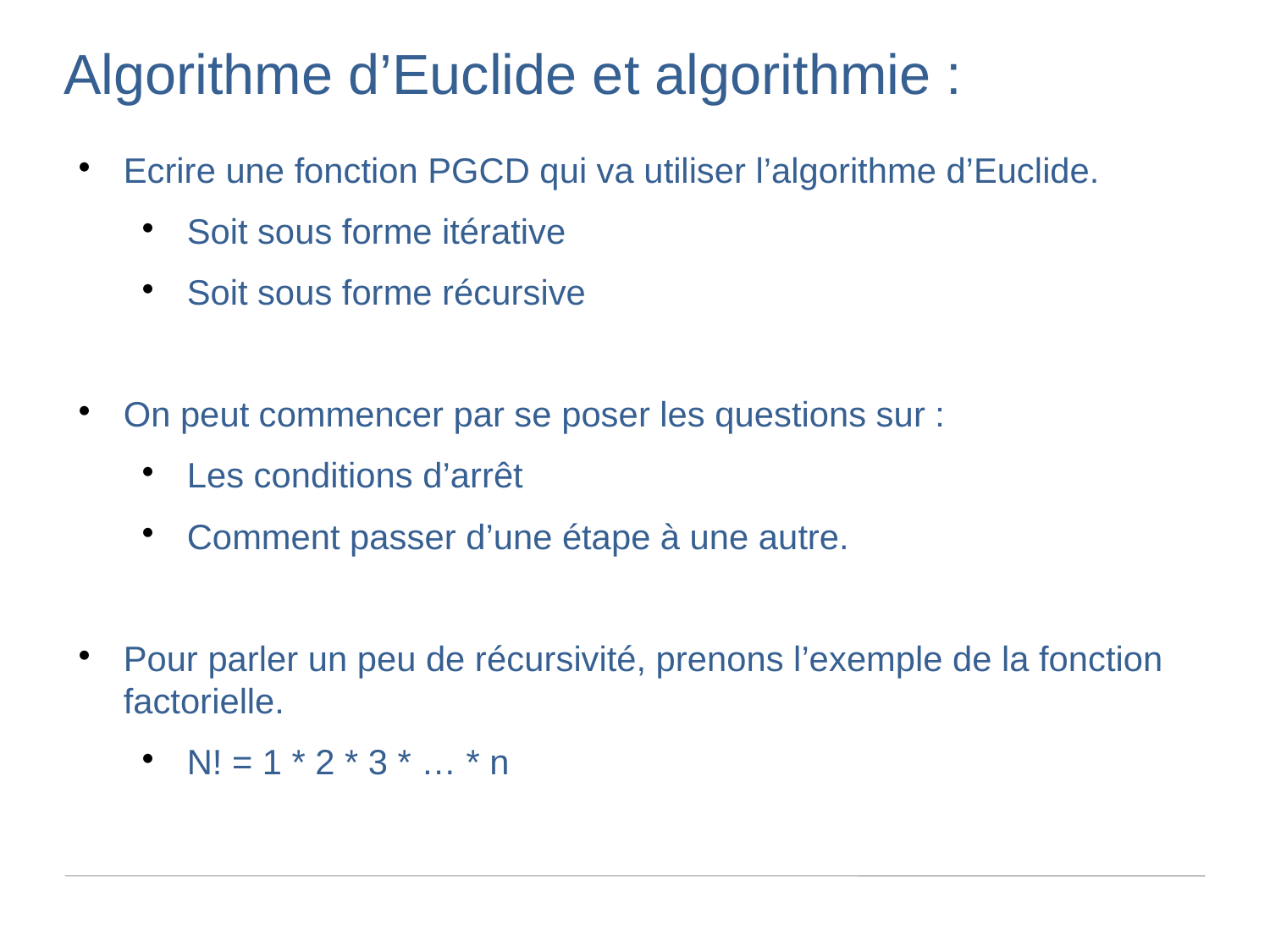

Algorithme d’Euclide et algorithmie :
Ecrire une fonction PGCD qui va utiliser l’algorithme d’Euclide.
Soit sous forme itérative
Soit sous forme récursive

On peut commencer par se poser les questions sur :
Les conditions d’arrêt
Comment passer d’une étape à une autre.

Pour parler un peu de récursivité, prenons l’exemple de la fonction factorielle.
N! = 1 * 2 * 3 * … * n